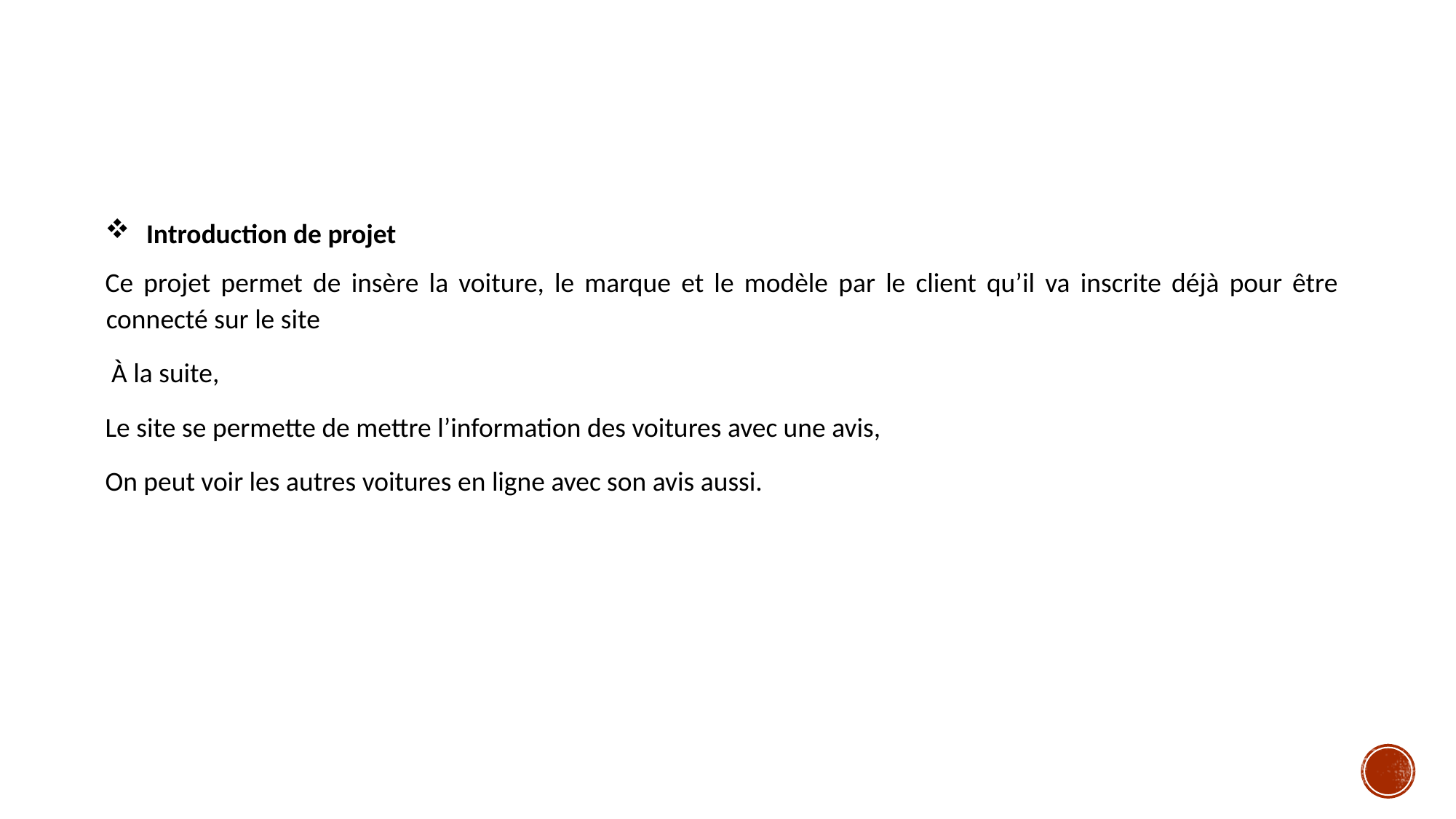

Introduction de projet
Ce projet permet de insère la voiture, le marque et le modèle par le client qu’il va inscrite déjà pour être connecté sur le site
 À la suite,
Le site se permette de mettre l’information des voitures avec une avis,
On peut voir les autres voitures en ligne avec son avis aussi.